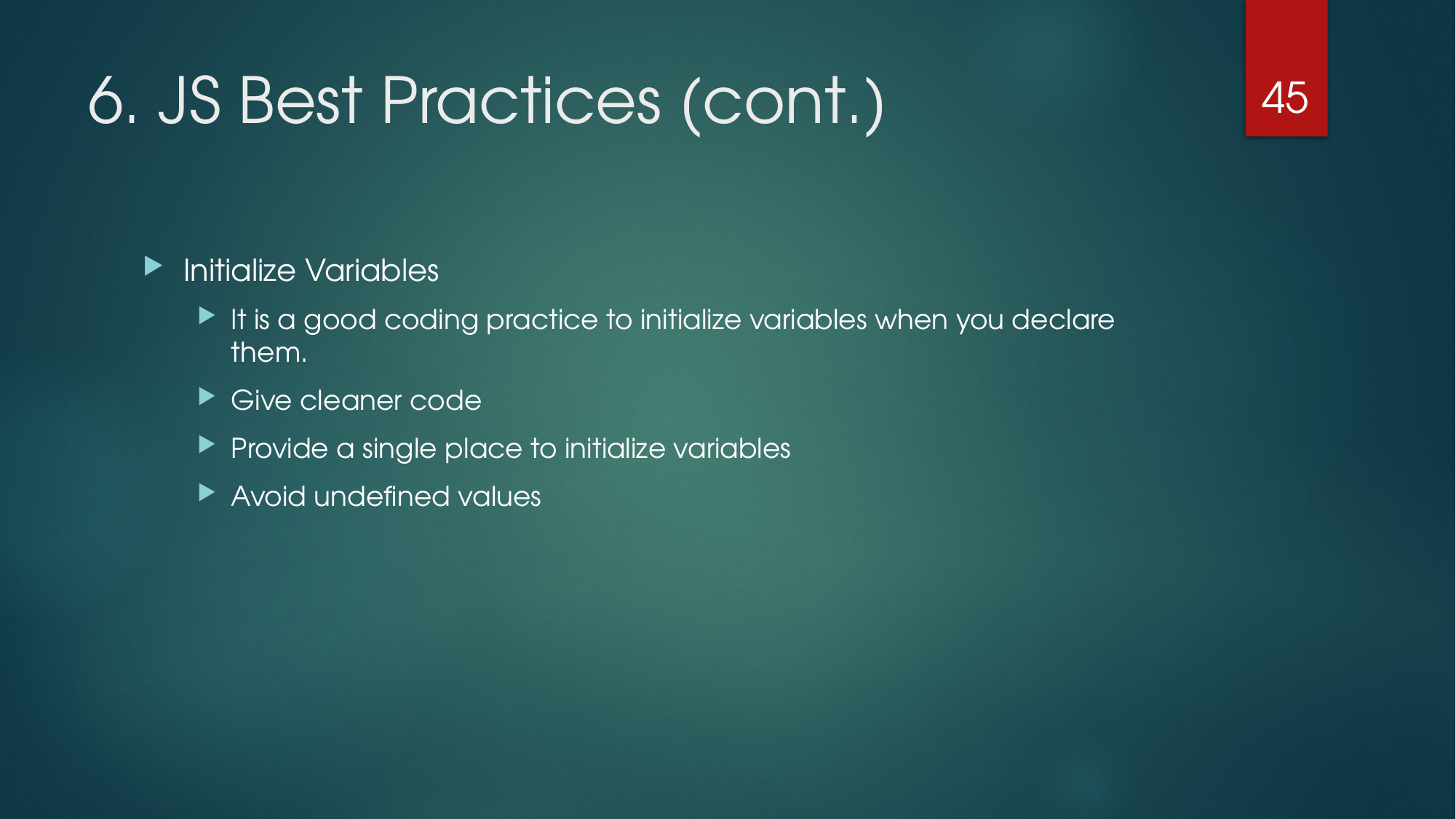

45
# 6. JS Best Practices (cont.)
Initialize Variables
It is a good coding practice to initialize variables when you declare them.
Give cleaner code
Provide a single place to initialize variables
Avoid undefined values